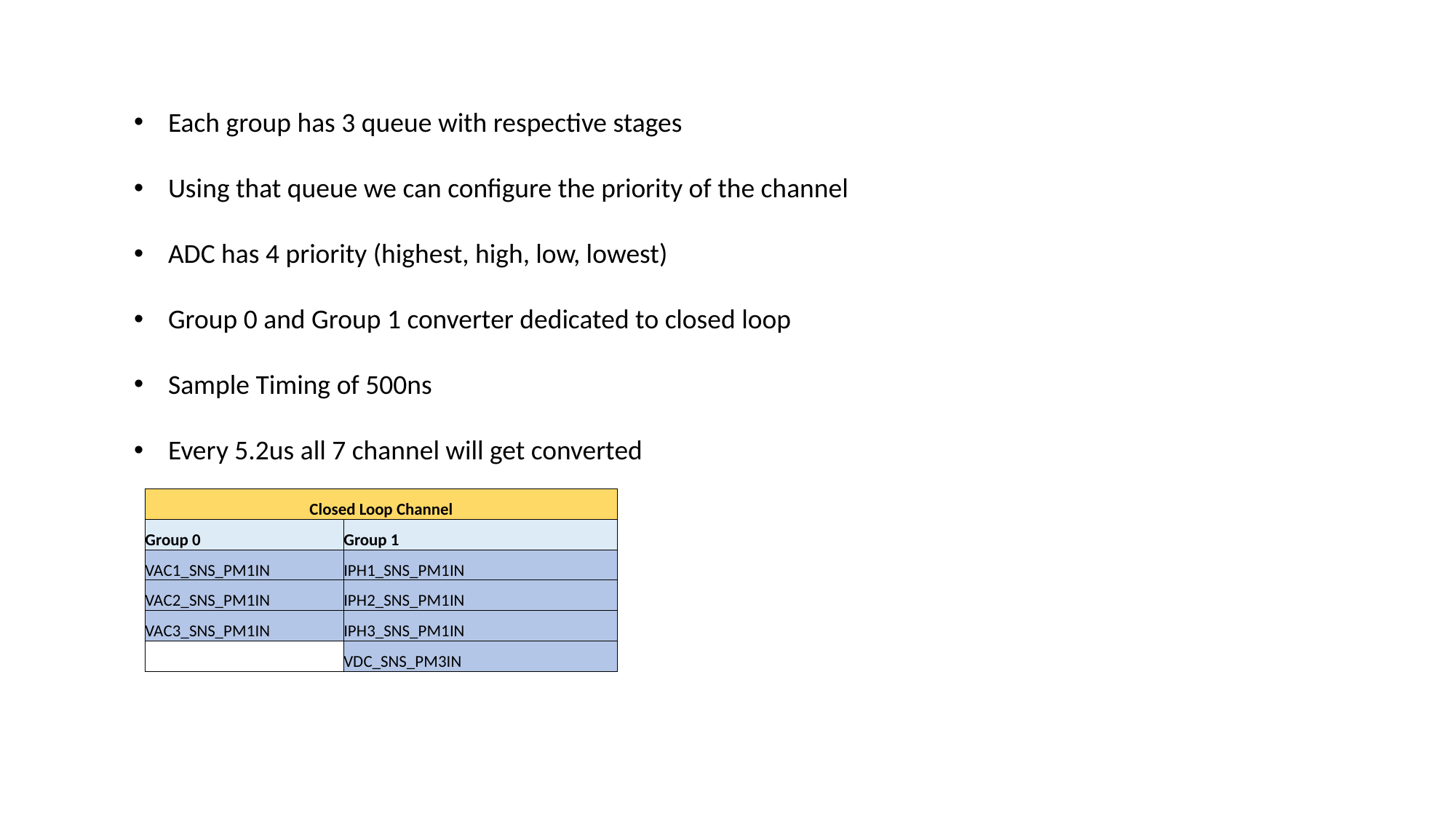

Each group has 3 queue with respective stages

Using that queue we can configure the priority of the channel

ADC has 4 priority (highest, high, low, lowest)

Group 0 and Group 1 converter dedicated to closed loop

Sample Timing of 500ns

Every 5.2us all 7 channel will get converted

| Closed Loop Channel |  |
| --- | --- |
| Group 0 | Group 1 |
| VAC1\_SNS\_PM1IN | IPH1\_SNS\_PM1IN |
| VAC2\_SNS\_PM1IN | IPH2\_SNS\_PM1IN |
| VAC3\_SNS\_PM1IN | IPH3\_SNS\_PM1IN |
|  | VDC\_SNS\_PM3IN |